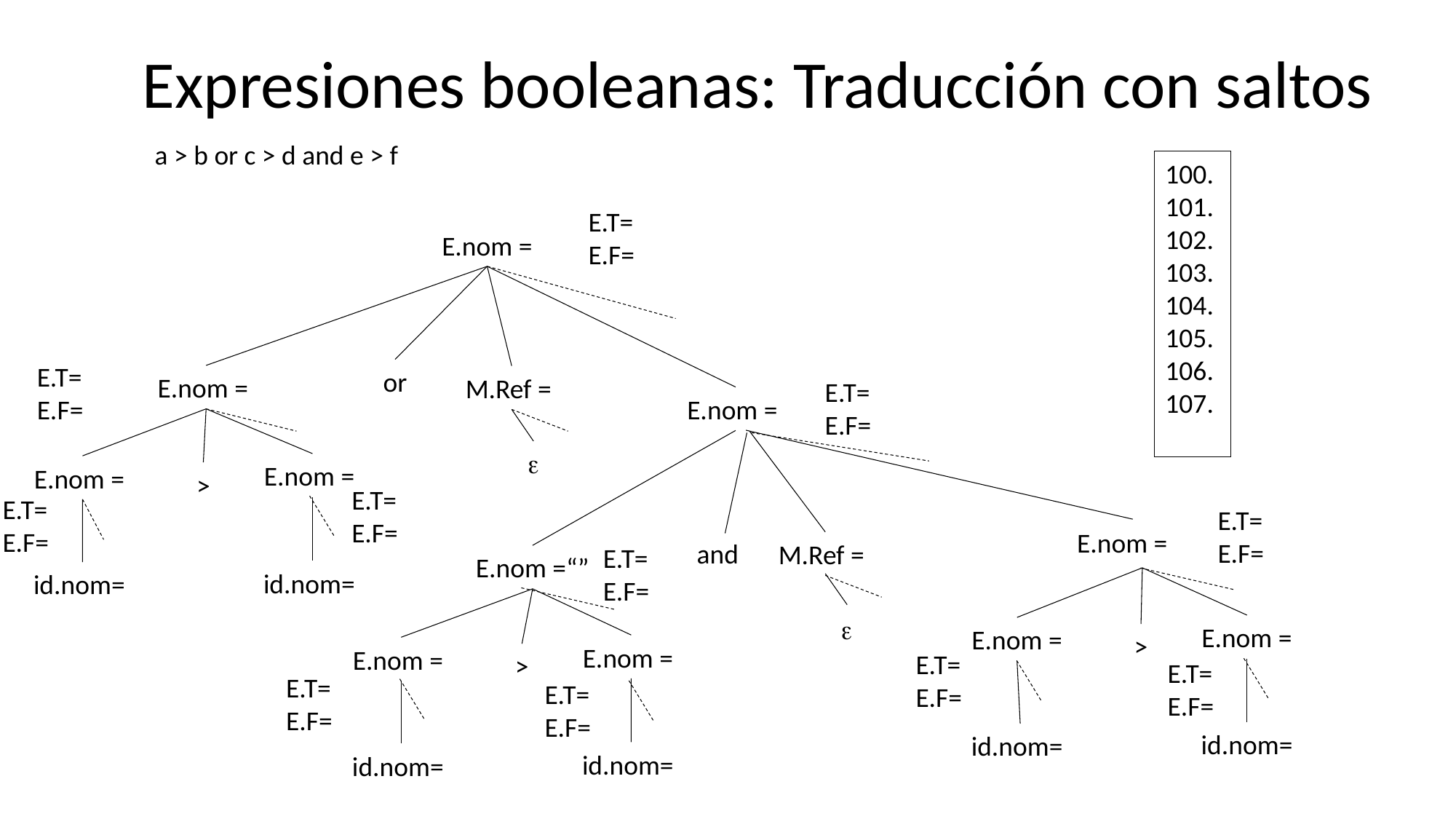

# Expresiones booleanas: Traducción con saltos
a > b or c > d and e > f

E.T=
E.F=
E.nom =
E.T=
E.F=
or
E.nom =
M.Ref =
E.T=
E.F=
E.nom =
ε
E.nom =
E.nom =
>
E.T=
E.F=
E.T=
E.F=
E.T=
E.F=
E.nom =
and
M.Ref =
E.T=
E.F=
E.nom =“”
id.nom=
id.nom=
ε
E.nom =
E.nom =
>
E.nom =
E.nom =
E.T=
E.F=
>
E.T=
E.F=
E.T=
E.F=
E.T=
E.F=
id.nom=
id.nom=
id.nom=
id.nom=